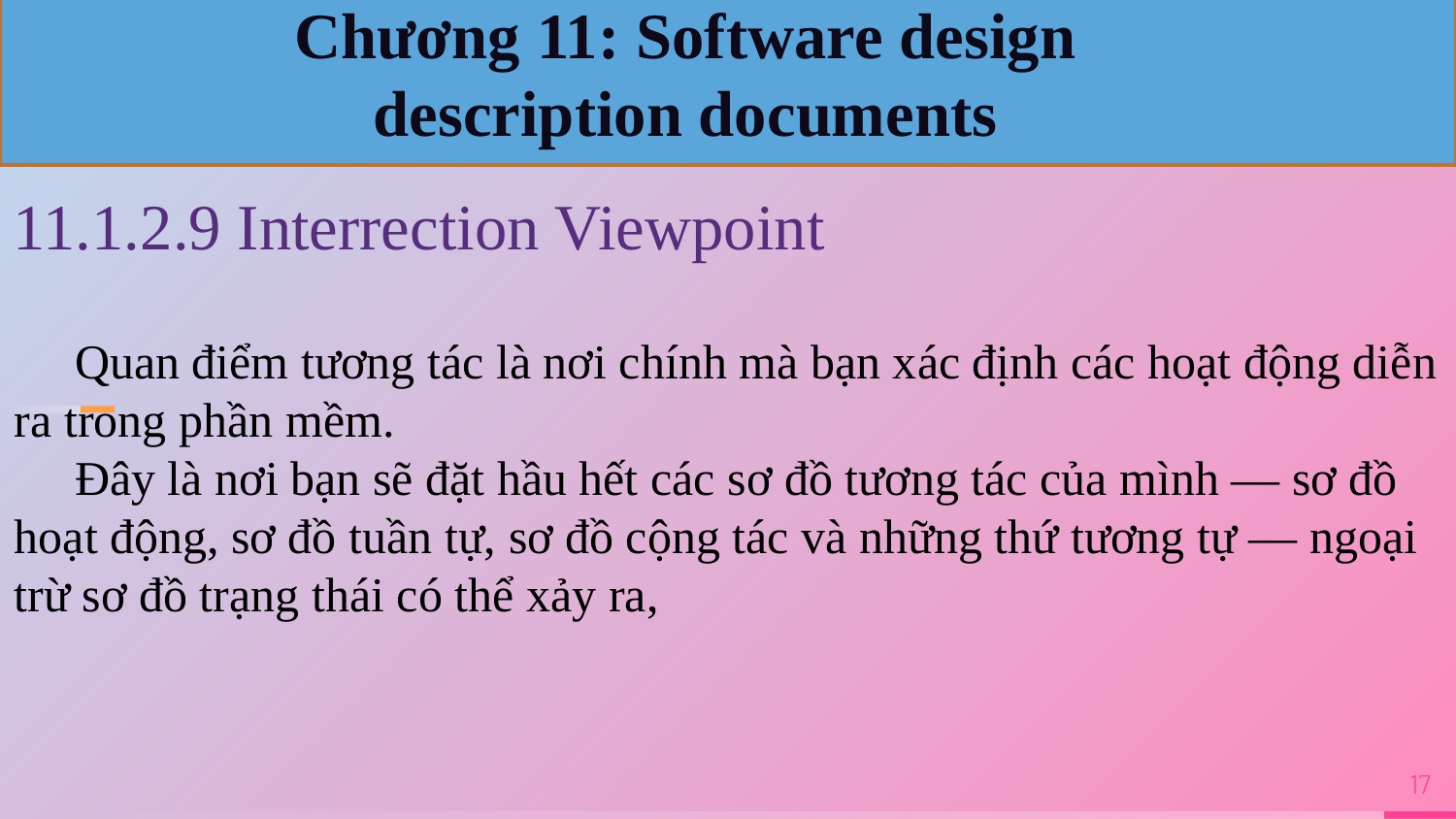

Chương 11: Software design description documents
11.1.2.9 Interrection Viewpoint
     Quan điểm tương tác là nơi chính mà bạn xác định các hoạt động diễn ra trong phần mềm.
     Đây là nơi bạn sẽ đặt hầu hết các sơ đồ tương tác của mình — sơ đồ hoạt động, sơ đồ tuần tự, sơ đồ cộng tác và những thứ tương tự — ngoại trừ sơ đồ trạng thái có thể xảy ra,
17